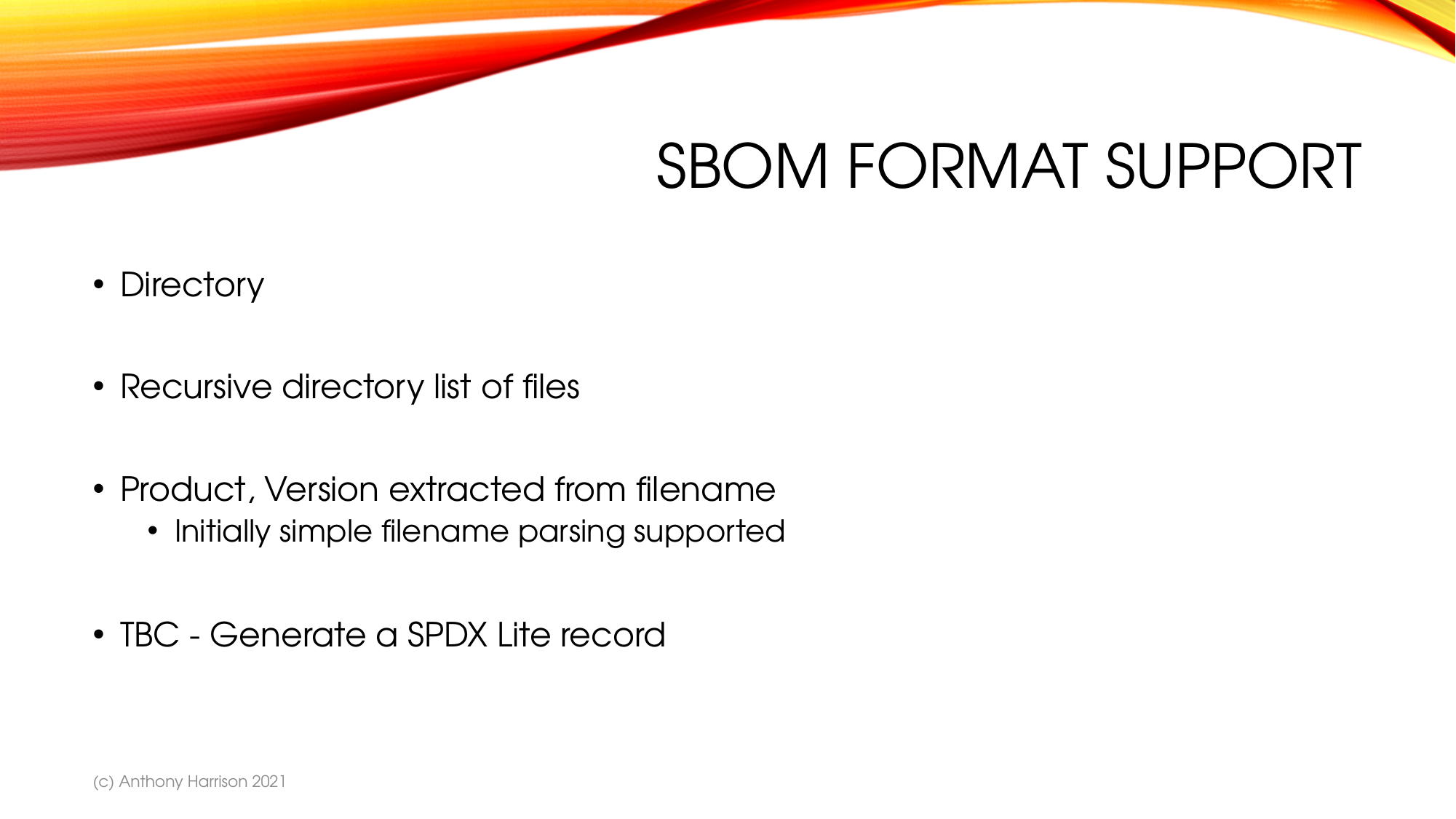

# SBOM Format support
Directory

Recursive directory list of files

Product, Version extracted from filename
Initially simple filename parsing supported

TBC - Generate a SPDX Lite record
(c) Anthony Harrison 2021